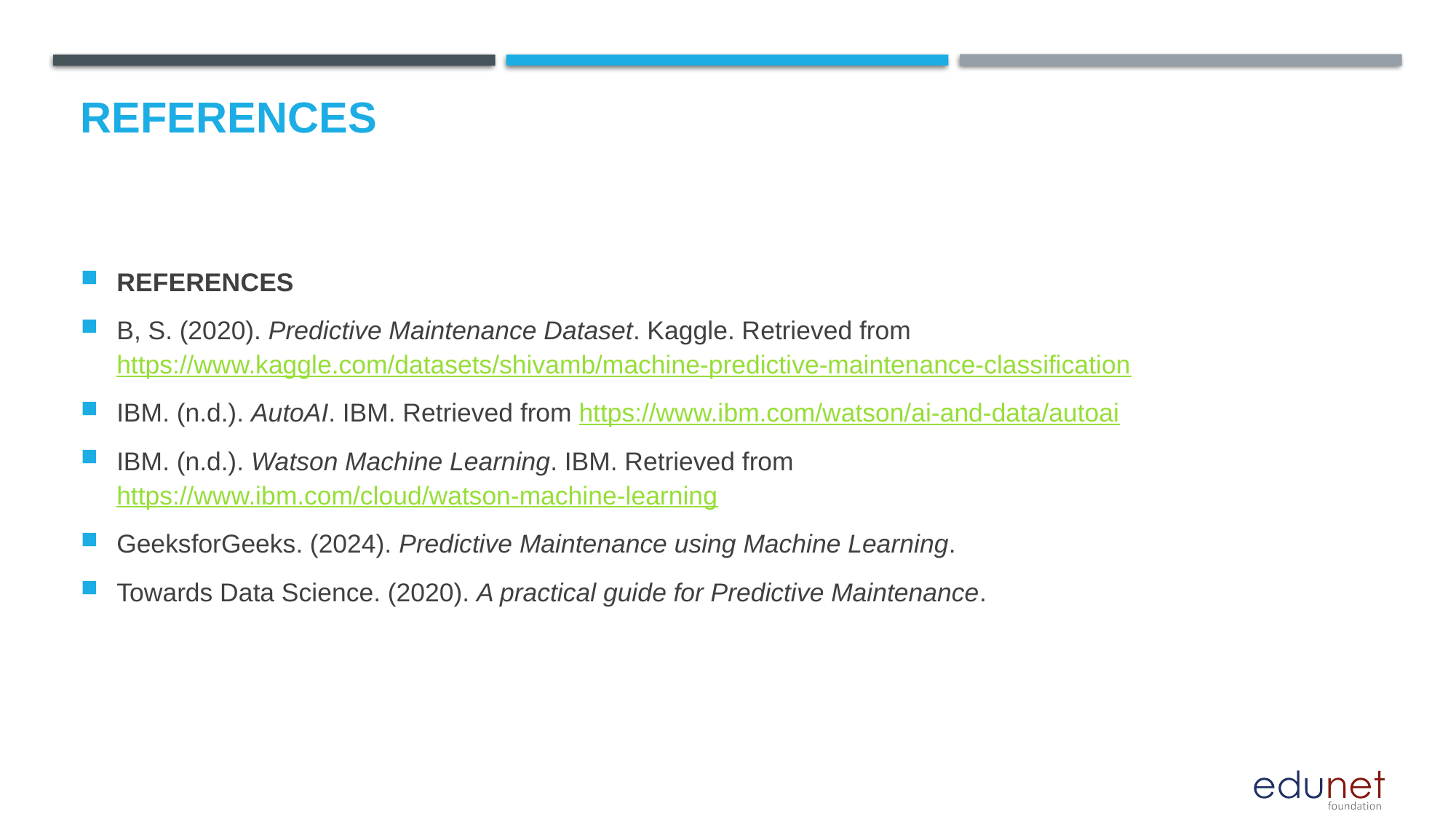

# References
REFERENCES
B, S. (2020). Predictive Maintenance Dataset. Kaggle. Retrieved from https://www.kaggle.com/datasets/shivamb/machine-predictive-maintenance-classification
IBM. (n.d.). AutoAI. IBM. Retrieved from https://www.ibm.com/watson/ai-and-data/autoai
IBM. (n.d.). Watson Machine Learning. IBM. Retrieved from https://www.ibm.com/cloud/watson-machine-learning
GeeksforGeeks. (2024). Predictive Maintenance using Machine Learning.
Towards Data Science. (2020). A practical guide for Predictive Maintenance.